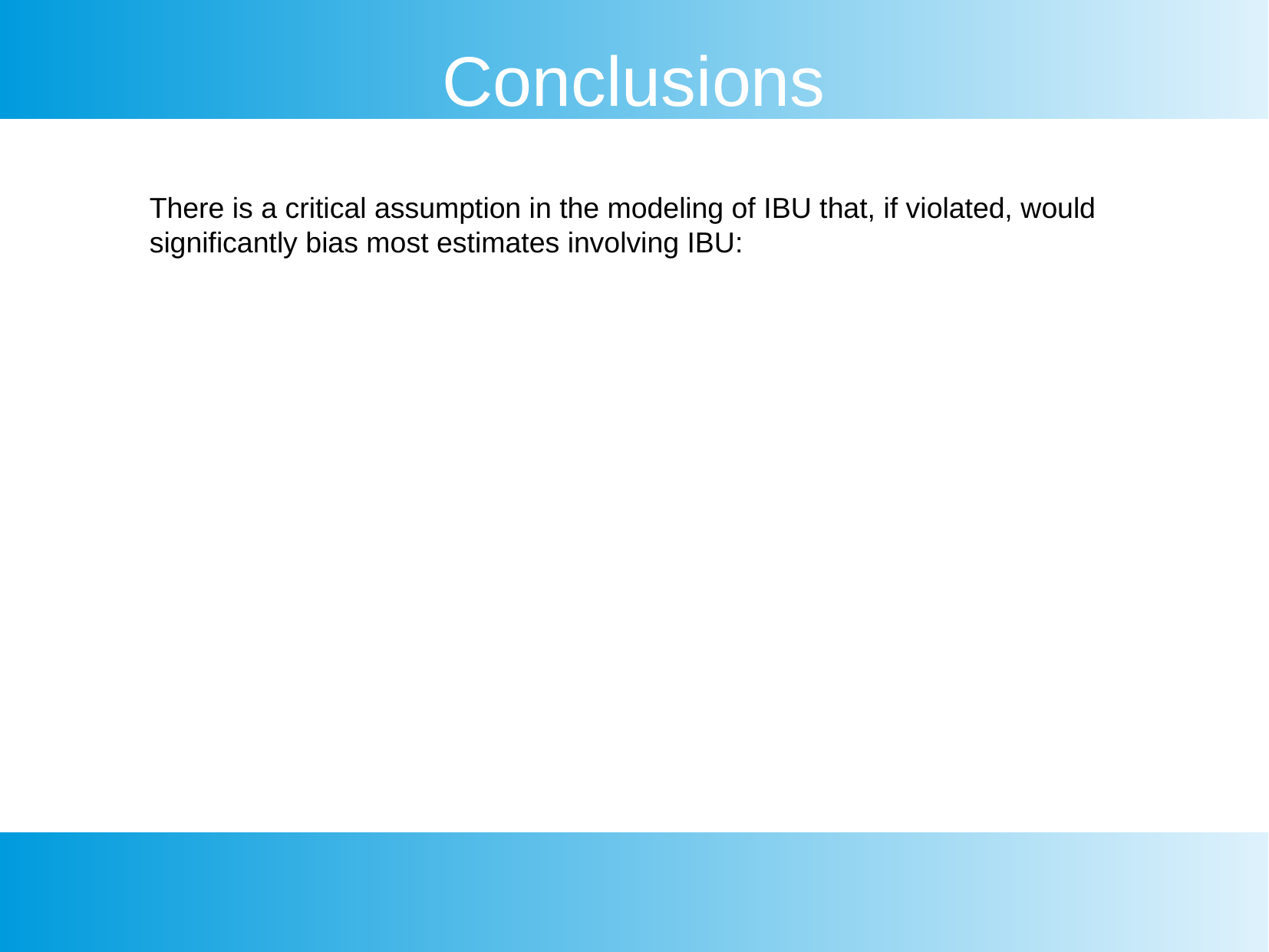

Conclusions
There is a critical assumption in the modeling of IBU that, if violated, would significantly bias most estimates involving IBU: